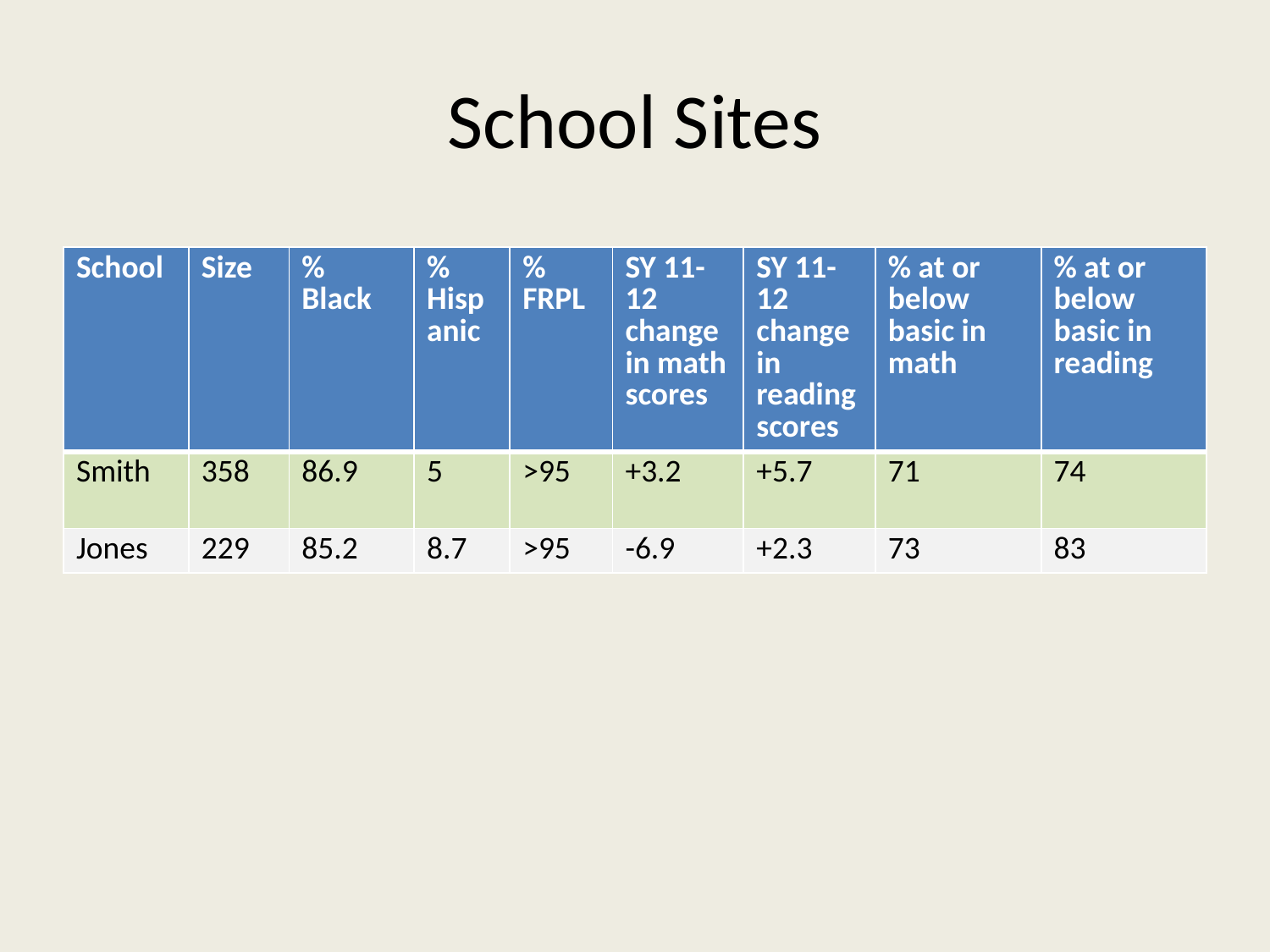

# School Sites
| School | Size | % Black | % Hispanic | % FRPL | SY 11-12 change in math scores | SY 11-12 change in reading scores | % at or below basic in math | % at or below basic in reading |
| --- | --- | --- | --- | --- | --- | --- | --- | --- |
| Smith | 358 | 86.9 | 5 | >95 | +3.2 | +5.7 | 71 | 74 |
| Jones | 229 | 85.2 | 8.7 | >95 | -6.9 | +2.3 | 73 | 83 |